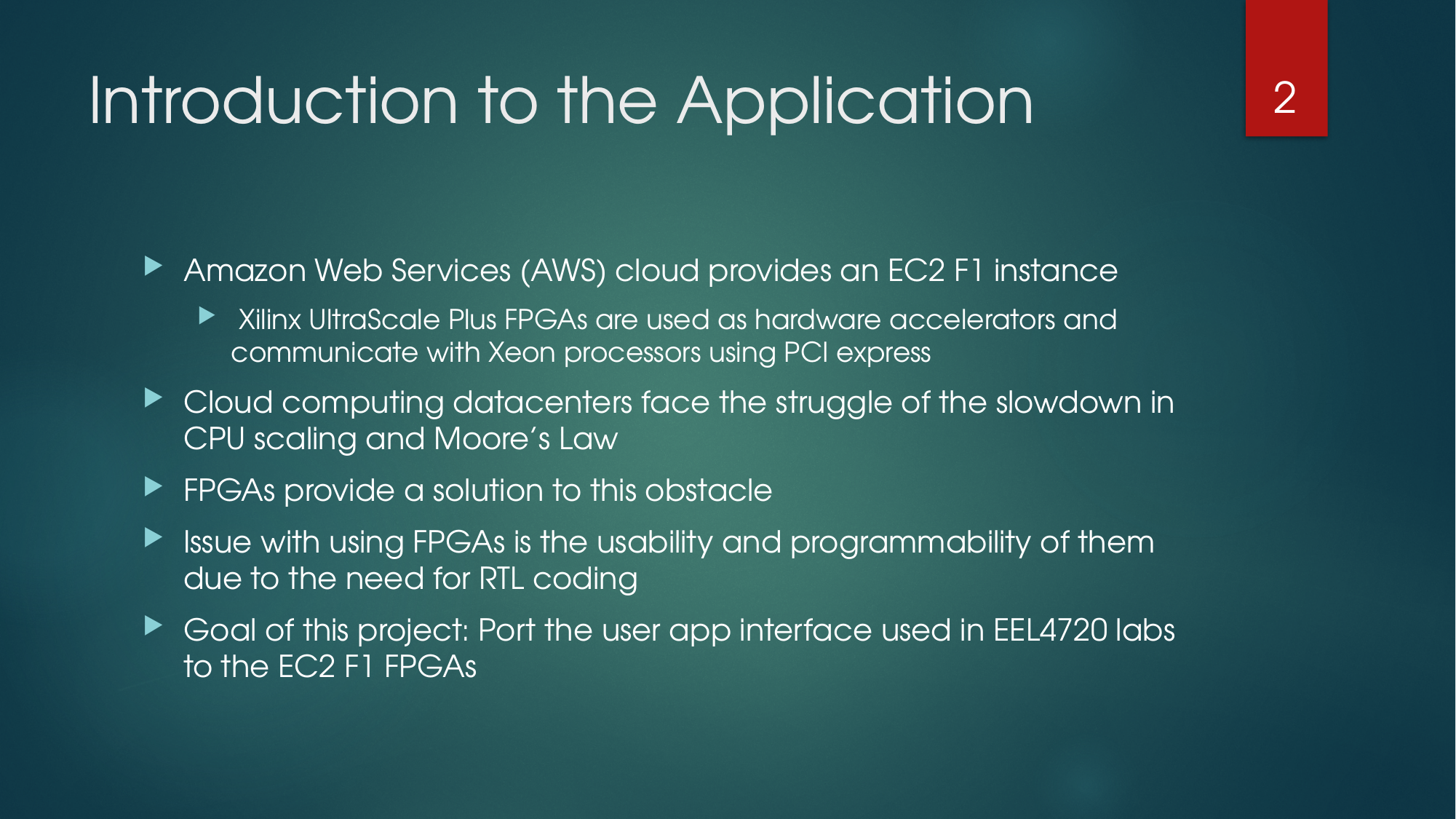

2
# Introduction to the Application
Amazon Web Services (AWS) cloud provides an EC2 F1 instance
 Xilinx UltraScale Plus FPGAs are used as hardware accelerators and communicate with Xeon processors using PCI express
Cloud computing datacenters face the struggle of the slowdown in CPU scaling and Moore’s Law
FPGAs provide a solution to this obstacle
Issue with using FPGAs is the usability and programmability of them due to the need for RTL coding
Goal of this project: Port the user app interface used in EEL4720 labs to the EC2 F1 FPGAs